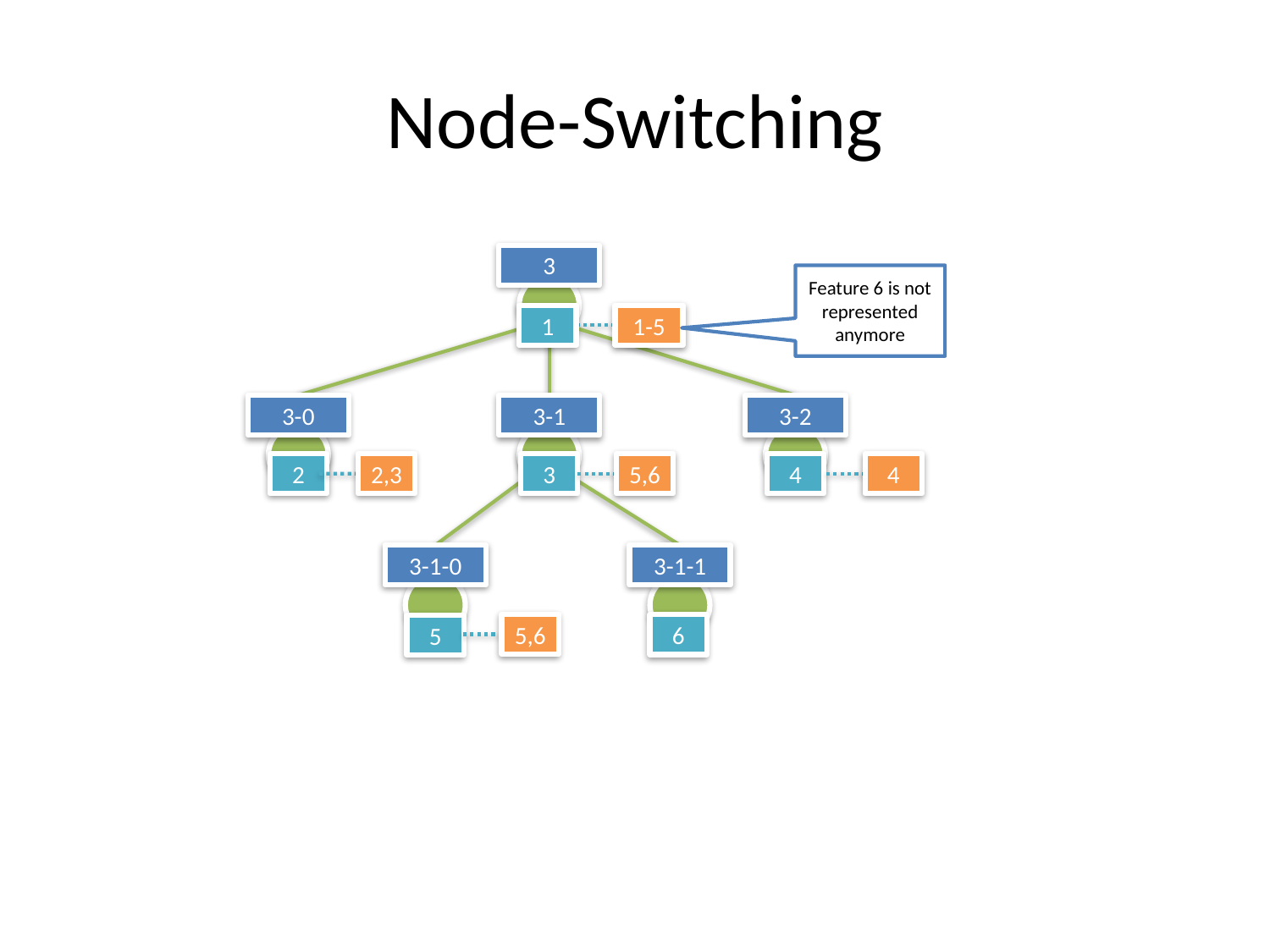

# Node-Switching
3
Feature 6 is not represented anymore

1
1-5
3-0
3-1
3-2

5,6
4
2
2,3
3
4
3-1-0
3-1-1

5,6
6
5